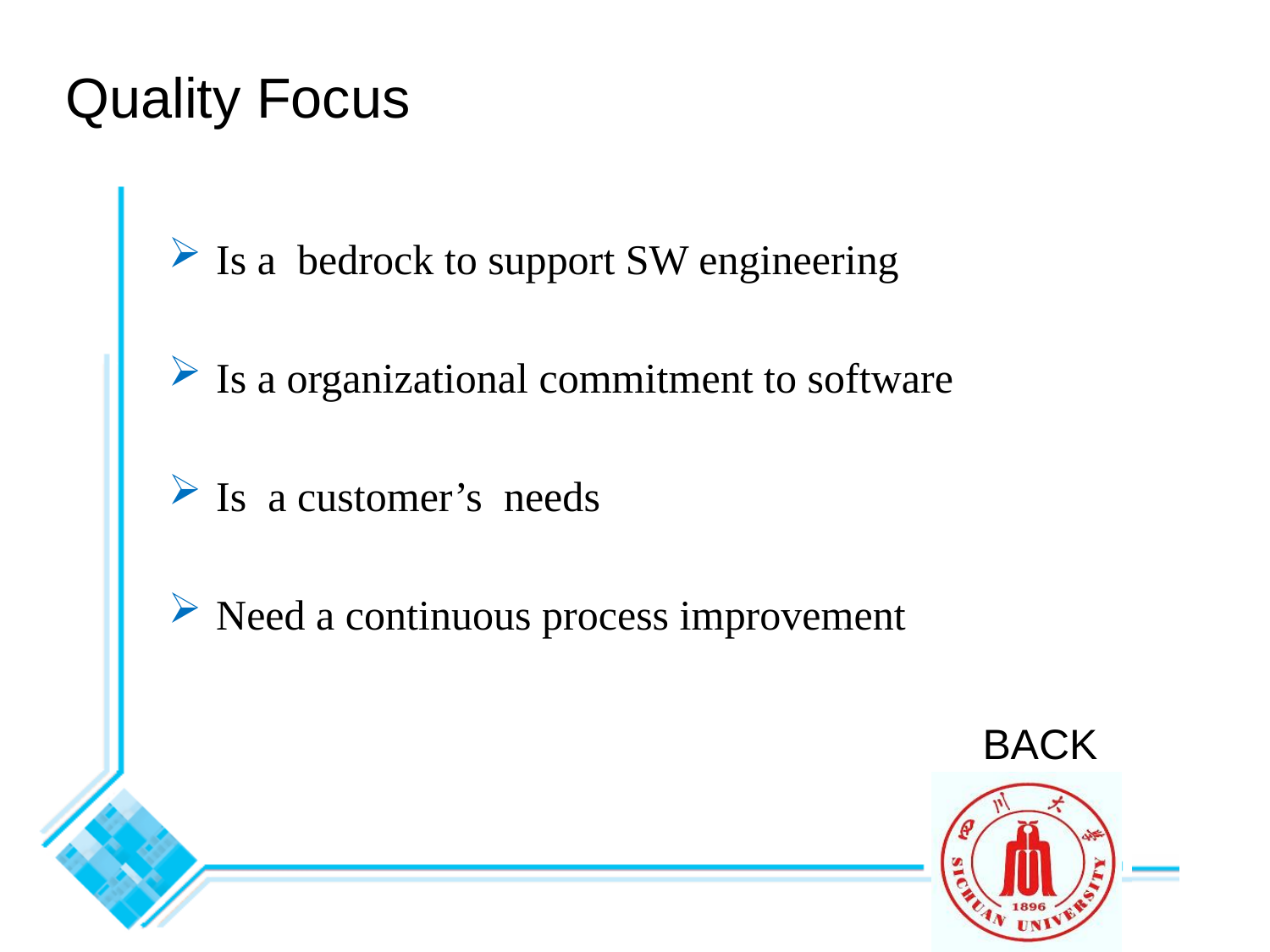

# Quality Focus
Is a  bedrock to support SW engineering

Is a organizational commitment to software

Is  a customer’s  needs

Need a continuous process improvement

BACK